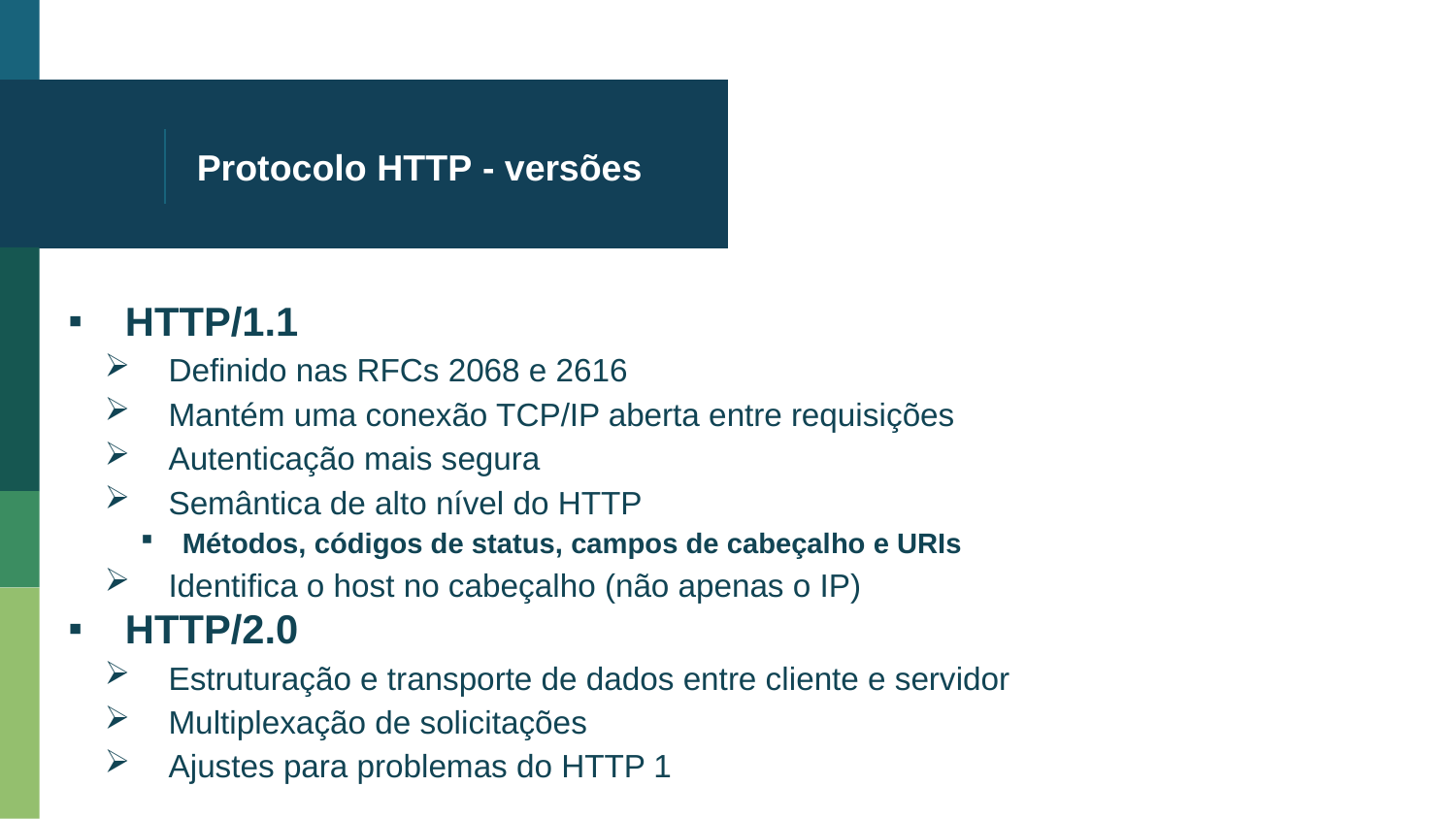

# Protocolo HTTP - versões
HTTP/1.1
Definido nas RFCs 2068 e 2616
Mantém uma conexão TCP/IP aberta entre requisições
Autenticação mais segura
Semântica de alto nível do HTTP
Métodos, códigos de status, campos de cabeçalho e URIs
Identifica o host no cabeçalho (não apenas o IP)
HTTP/2.0
Estruturação e transporte de dados entre cliente e servidor
Multiplexação de solicitações
Ajustes para problemas do HTTP 1